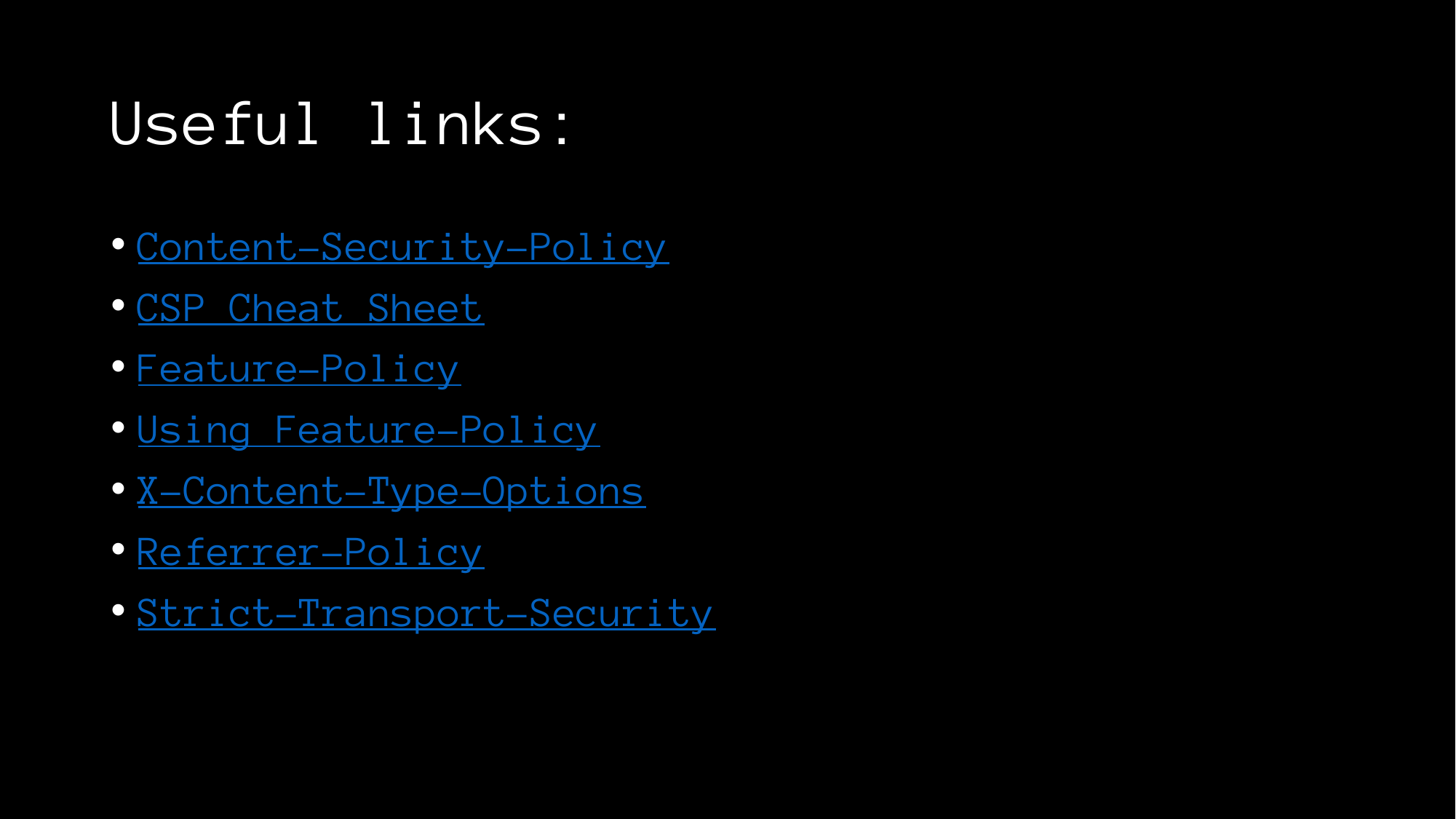

# Useful links:
Content-Security-Policy
CSP Cheat Sheet
Feature-Policy
Using Feature-Policy
X-Content-Type-Options
Referrer-Policy
Strict-Transport-Security